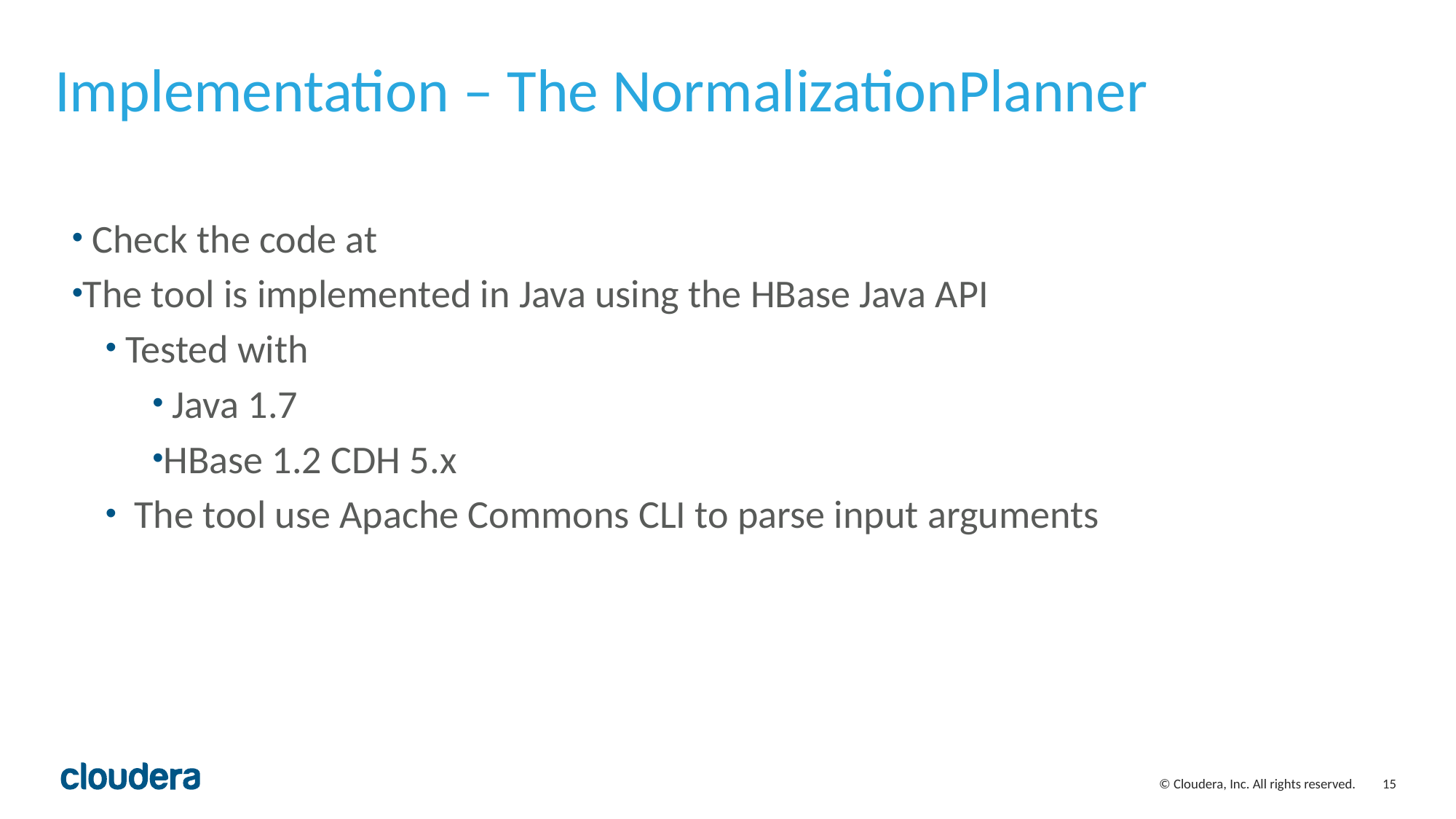

# Implementation – The NormalizationPlanner
 Check the code at
The tool is implemented in Java using the HBase Java API
 Tested with
 Java 1.7
HBase 1.2 CDH 5.x
  The tool use Apache Commons CLI to parse input arguments